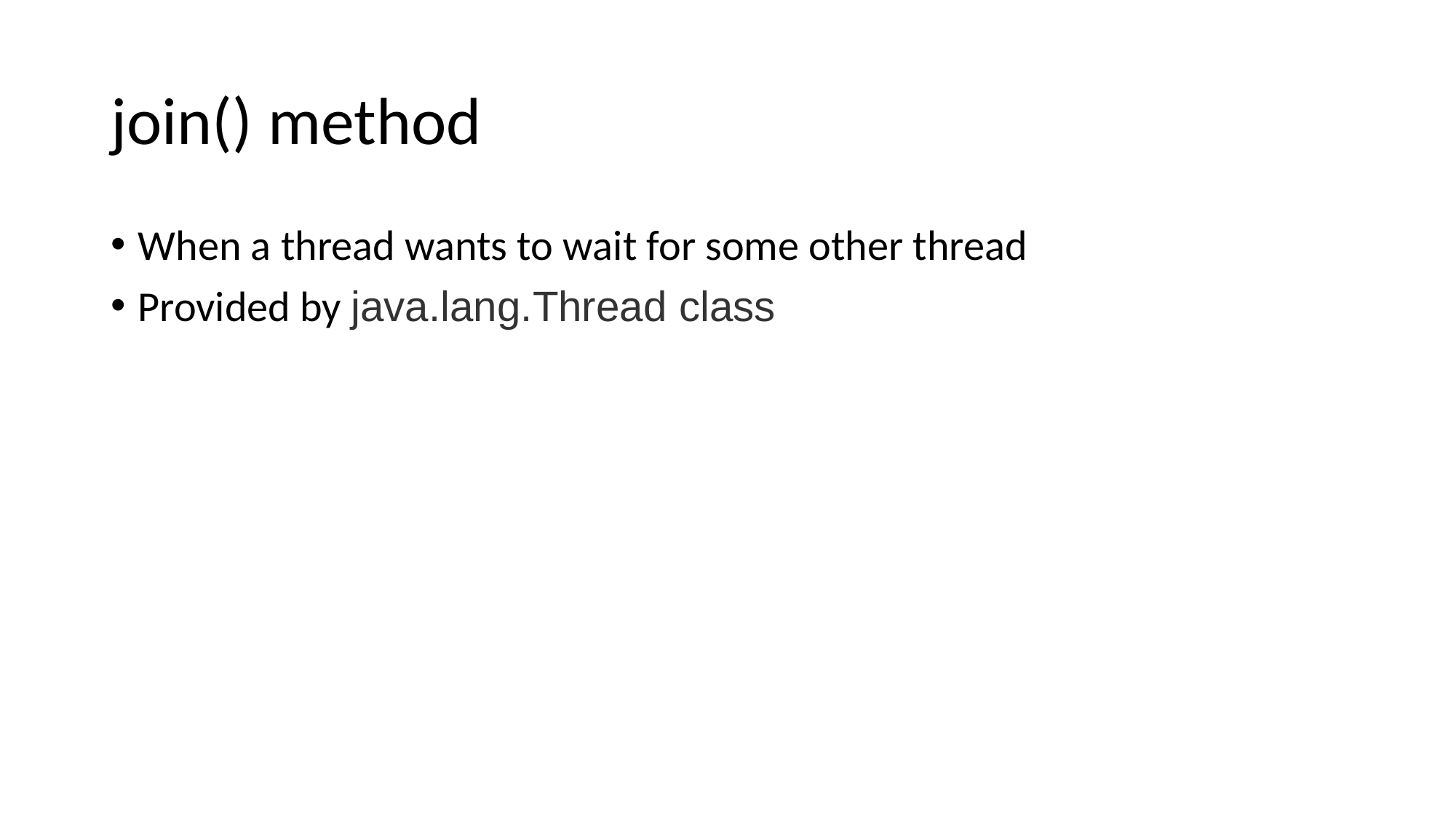

# join() method
When a thread wants to wait for some other thread
Provided by java.lang.Thread class